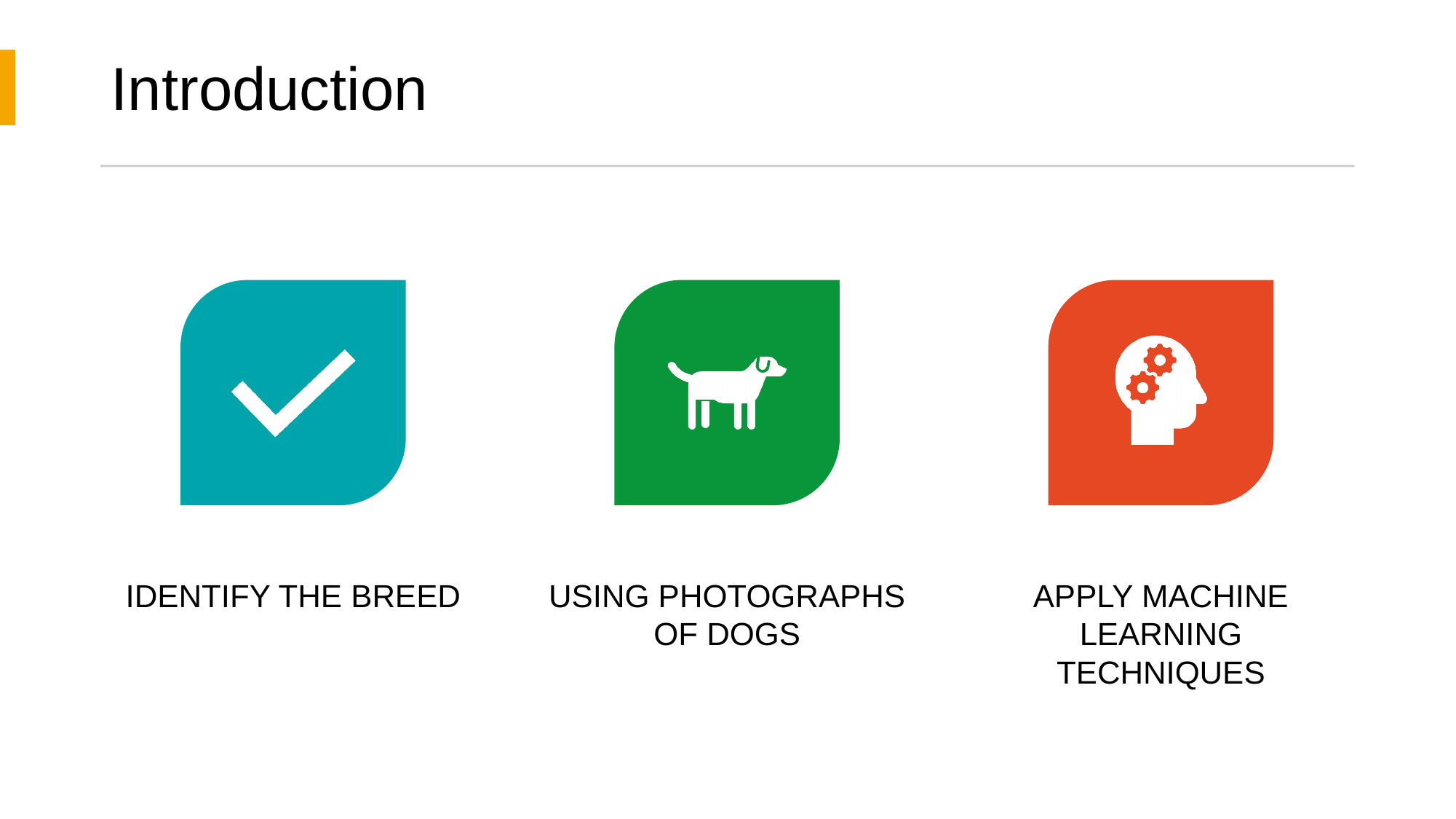

# Introduction

Identify the Breed
Using Photographs of Dogs
APPLY Machine Learning Techniques